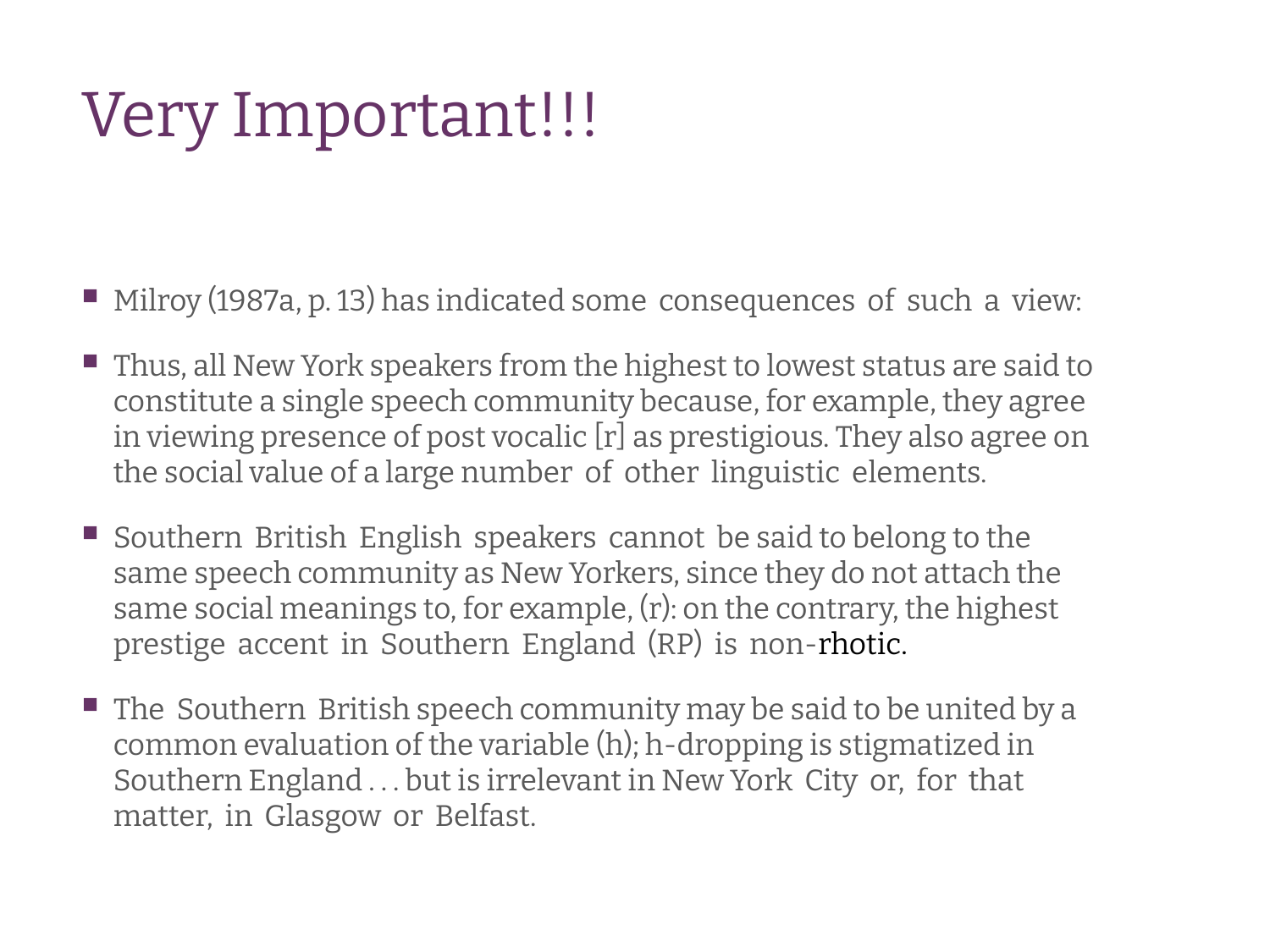

# Very Important!!!
Milroy (1987a, p. 13) has indicated some  consequences  of  such  a  view:
Thus, all New York speakers from the highest to lowest status are said to constitute a single speech community because, for example, they agree in viewing presence of post vocalic [r] as prestigious. They also agree on the social value of a large number  of  other  linguistic  elements.
Southern  British  English  speakers  cannot  be said to belong to the same speech community as New Yorkers, since they do not attach the same social meanings to, for example, (r): on the contrary, the highest prestige  accent  in  Southern  England  (RP)  is  non-rhotic.
The  Southern  British speech community may be said to be united by a common evaluation of the variable (h); h-dropping is stigmatized in Southern England . . . but is irrelevant in New York  City  or,  for  that  matter,  in  Glasgow  or  Belfast.